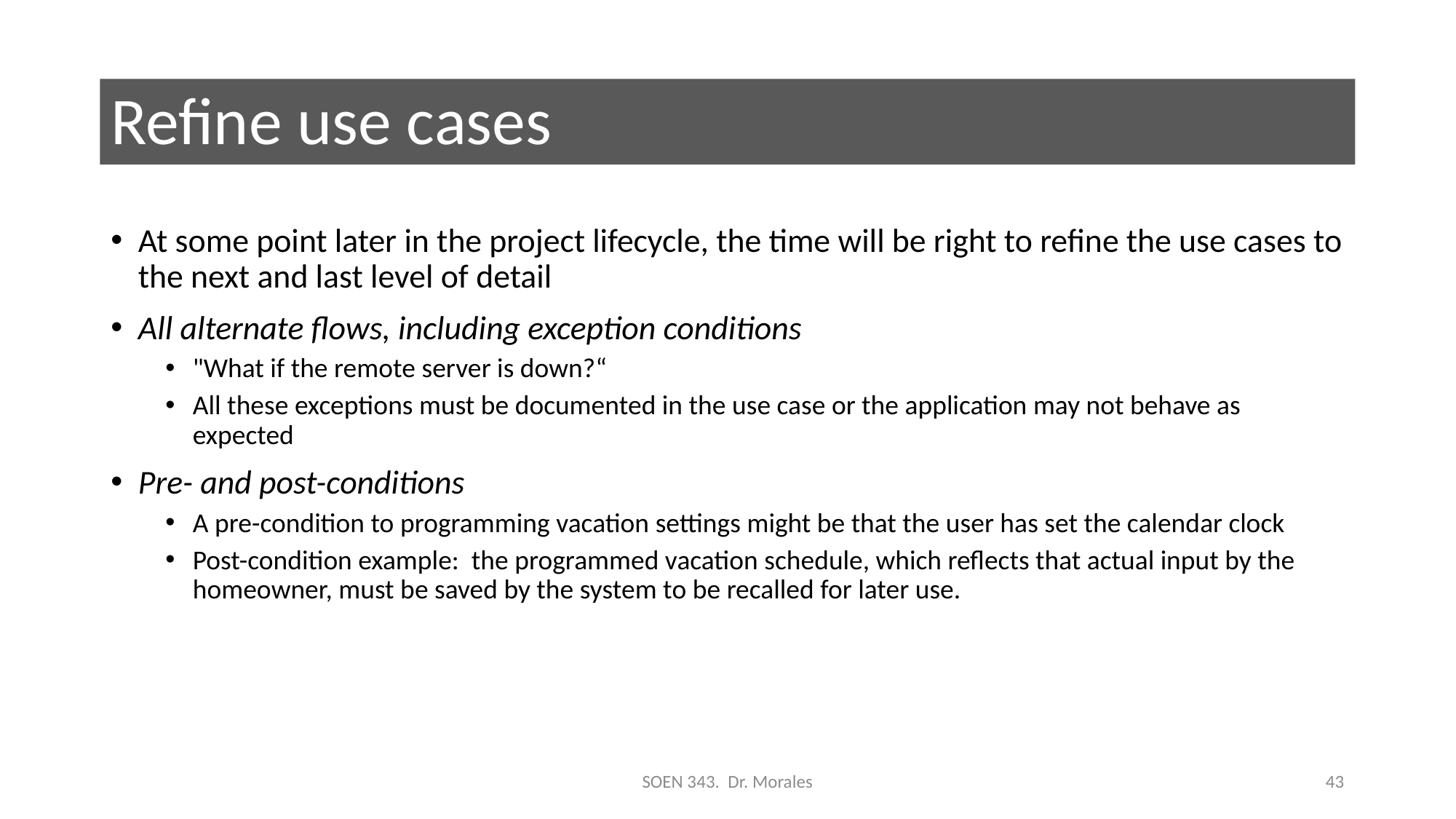

# Refine use cases
At some point later in the project lifecycle, the time will be right to refine the use cases to the next and last level of detail
All alternate flows, including exception conditions
"What if the remote server is down?“
All these exceptions must be documented in the use case or the application may not behave as   expected
Pre- and post-conditions
A pre-condition to programming vacation settings might be that the user has set the calendar clock
Post-condition example:  the programmed vacation schedule, which reflects that actual input by the homeowner, must be saved by the system to be recalled for later use.
SOEN 343.  Dr. Morales
43